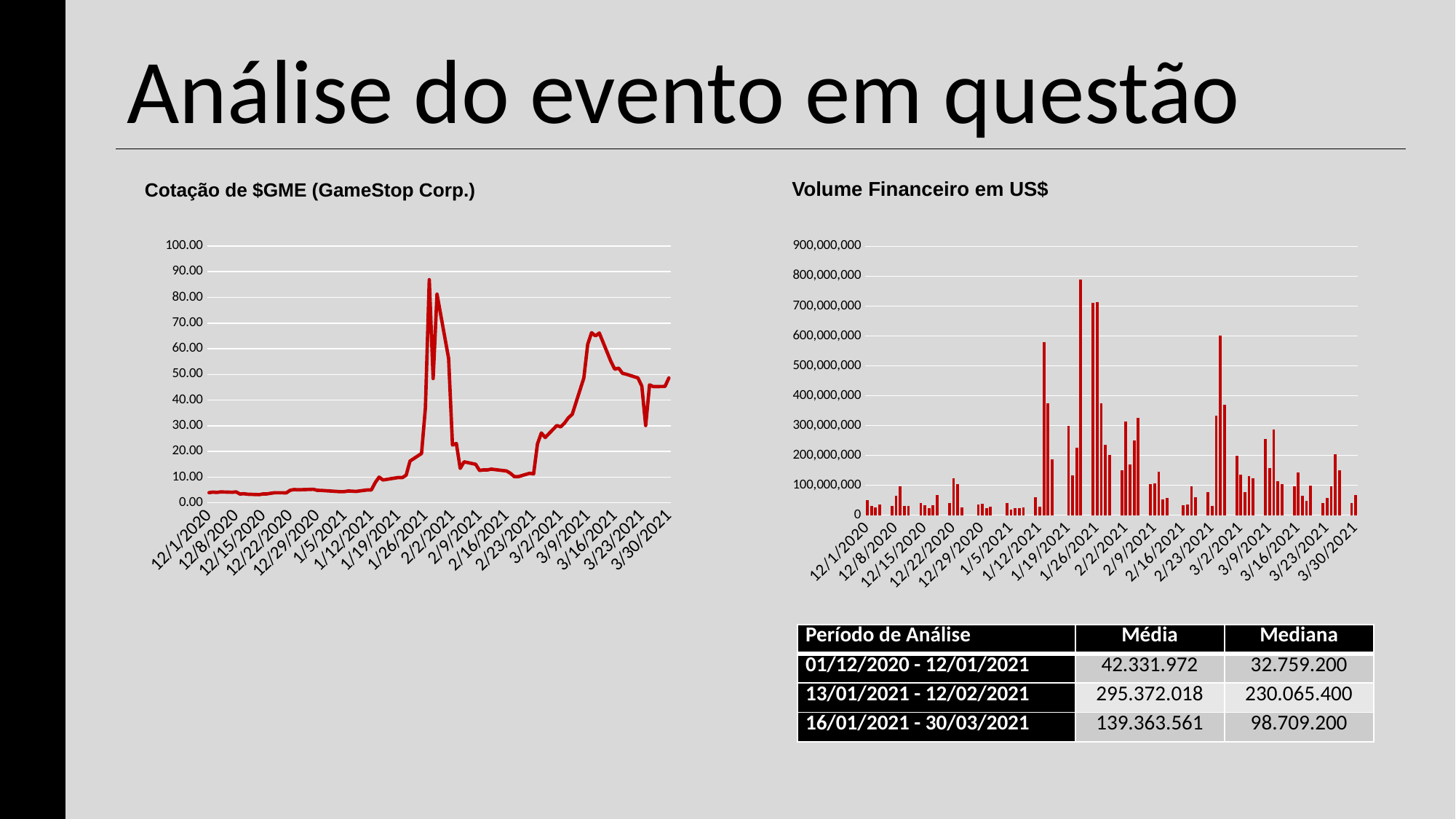

# Análise do evento em questão
Volume Financeiro em US$
Cotação de $GME (GameStop Corp.)

### Chart

| Category |  |
|---|---|
| 44166 | 3.95 |
| 44167 | 4.14 |
| 44168 | 4.03 |
| 44169 | 4.22 |
| 44172 | 4.09 |
| 44173 | 4.24 |
| 44174 | 3.41 |
| 44175 | 3.53 |
| 44176 | 3.33 |
| 44179 | 3.18 |
| 44180 | 3.46 |
| 44181 | 3.46 |
| 44182 | 3.71 |
| 44183 | 3.91 |
| 44186 | 3.88 |
| 44187 | 4.86 |
| 44188 | 5.14 |
| 44189 | 5.04 |
| 44193 | 5.25 |
| 44194 | 4.84 |
| 44195 | 4.82 |
| 44196 | 4.71 |
| 44200 | 4.31 |
| 44201 | 4.34 |
| 44202 | 4.59 |
| 44203 | 4.52 |
| 44204 | 4.42 |
| 44207 | 4.99 |
| 44208 | 4.99 |
| 44209 | 7.85 |
| 44210 | 9.98 |
| 44211 | 8.88 |
| 44215 | 9.84 |
| 44216 | 9.78 |
| 44217 | 10.76 |
| 44218 | 16.25 |
| 44221 | 19.2 |
| 44222 | 36.99 |
| 44223 | 86.88 |
| 44224 | 48.4 |
| 44225 | 81.25 |
| 44228 | 56.25 |
| 44229 | 22.5 |
| 44230 | 23.1 |
| 44231 | 13.38 |
| 44232 | 15.94 |
| 44235 | 15.0 |
| 44236 | 12.58 |
| 44237 | 12.8 |
| 44238 | 12.77 |
| 44239 | 13.1 |
| 44243 | 12.38 |
| 44244 | 11.48 |
| 44245 | 10.17 |
| 44246 | 10.15 |
| 44249 | 11.5 |
| 44250 | 11.24 |
| 44251 | 22.93 |
| 44252 | 27.18 |
| 44253 | 25.43 |
| 44256 | 30.1 |
| 44257 | 29.55 |
| 44258 | 31.05 |
| 44259 | 33.09 |
| 44260 | 34.44 |
| 44263 | 48.63 |
| 44264 | 61.72 |
| 44265 | 66.25 |
| 44266 | 65.0 |
| 44267 | 66.13 |
| 44270 | 55.03 |
| 44271 | 52.04 |
| 44272 | 52.45 |
| 44273 | 50.44 |
| 44274 | 50.07 |
| 44277 | 48.62 |
| 44278 | 45.44 |
| 44279 | 30.08 |
| 44280 | 45.94 |
| 44281 | 45.25 |
| 44284 | 45.33 |
| 44285 | 48.62 |

### Chart

| Category | Volume Financeiro |
|---|---|
| 44166 | 50615600.0 |
| 44167 | 31533600.0 |
| 44168 | 25180000.0 |
| 44169 | 35890800.0 |
| 44172 | 29545200.0 |
| 44173 | 64480800.0 |
| 44174 | 97431600.0 |
| 44175 | 30235600.0 |
| 44176 | 29987600.0 |
| 44179 | 40028400.0 |
| 44180 | 32759200.0 |
| 44181 | 23460400.0 |
| 44182 | 32779600.0 |
| 44183 | 66475200.0 |
| 44186 | 39504400.0 |
| 44187 | 122610800.0 |
| 44188 | 103321200.0 |
| 44189 | 25048800.0 |
| 44193 | 35863600.0 |
| 44194 | 36965600.0 |
| 44195 | 23737600.0 |
| 44196 | 27690800.0 |
| 44200 | 40090000.0 |
| 44201 | 19846000.0 |
| 44202 | 24224800.0 |
| 44203 | 24517200.0 |
| 44204 | 25928000.0 |
| 44207 | 59632000.0 |
| 44208 | 28242800.0 |
| 44209 | 578006800.0 |
| 44210 | 374869600.0 |
| 44211 | 187465600.0 |
| 44215 | 298887600.0 |
| 44216 | 133887200.0 |
| 44217 | 224867600.0 |
| 44218 | 788631600.0 |
| 44221 | 711496000.0 |
| 44222 | 714352000.0 |
| 44223 | 373586800.0 |
| 44224 | 235263200.0 |
| 44225 | 202264400.0 |
| 44228 | 149528800.0 |
| 44229 | 312732400.0 |
| 44230 | 170794000.0 |
| 44231 | 249709200.0 |
| 44232 | 325380000.0 |
| 44235 | 102749200.0 |
| 44236 | 107372400.0 |
| 44237 | 145820000.0 |
| 44238 | 52226800.0 |
| 44239 | 58293200.0 |
| 44243 | 32700000.0 |
| 44244 | 36747200.0 |
| 44245 | 95962400.0 |
| 44246 | 59312800.0 |
| 44249 | 77904000.0 |
| 44250 | 30260800.0 |
| 44251 | 332446800.0 |
| 44252 | 601235200.0 |
| 44253 | 368776800.0 |
| 44256 | 199176000.0 |
| 44257 | 135132000.0 |
| 44258 | 77095600.0 |
| 44259 | 130427600.0 |
| 44260 | 122934800.0 |
| 44263 | 254262400.0 |
| 44264 | 156397200.0 |
| 44265 | 286282400.0 |
| 44266 | 113250000.0 |
| 44267 | 103383600.0 |
| 44270 | 96401600.0 |
| 44271 | 141691600.0 |
| 44272 | 65926400.0 |
| 44273 | 47059600.0 |
| 44274 | 98709200.0 |
| 44277 | 40246000.0 |
| 44278 | 57716400.0 |
| 44279 | 96711600.0 |
| 44280 | 203849200.0 |
| 44281 | 149722800.0 |
| 44284 | 40168800.0 |
| 44285 | 68379600.0 |
| Período de Análise | Média | Mediana |
| --- | --- | --- |
| 01/12/2020 - 12/01/2021 | 42.331.972 | 32.759.200 |
| 13/01/2021 - 12/02/2021 | 295.372.018 | 230.065.400 |
| 16/01/2021 - 30/03/2021 | 139.363.561 | 98.709.200 |